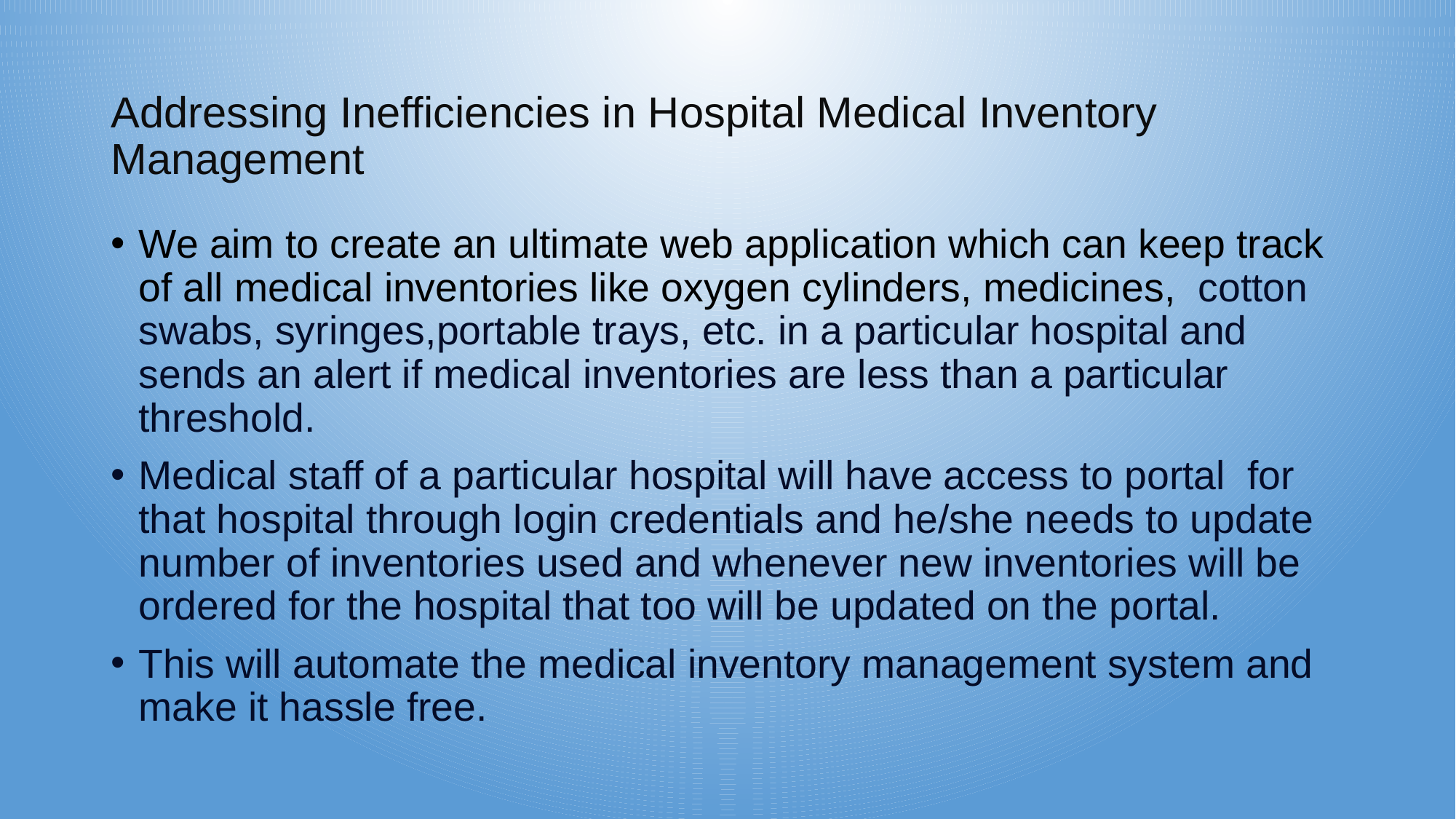

# Addressing Inefficiencies in Hospital Medical Inventory Management
We aim to create an ultimate web application which can keep track of all medical inventories like oxygen cylinders, medicines,  cotton swabs, syringes,portable trays, etc. in a particular hospital and sends an alert if medical inventories are less than a particular threshold.
Medical staff of a particular hospital will have access to portal  for that hospital through login credentials and he/she needs to update number of inventories used and whenever new inventories will be ordered for the hospital that too will be updated on the portal.
This will automate the medical inventory management system and make it hassle free.